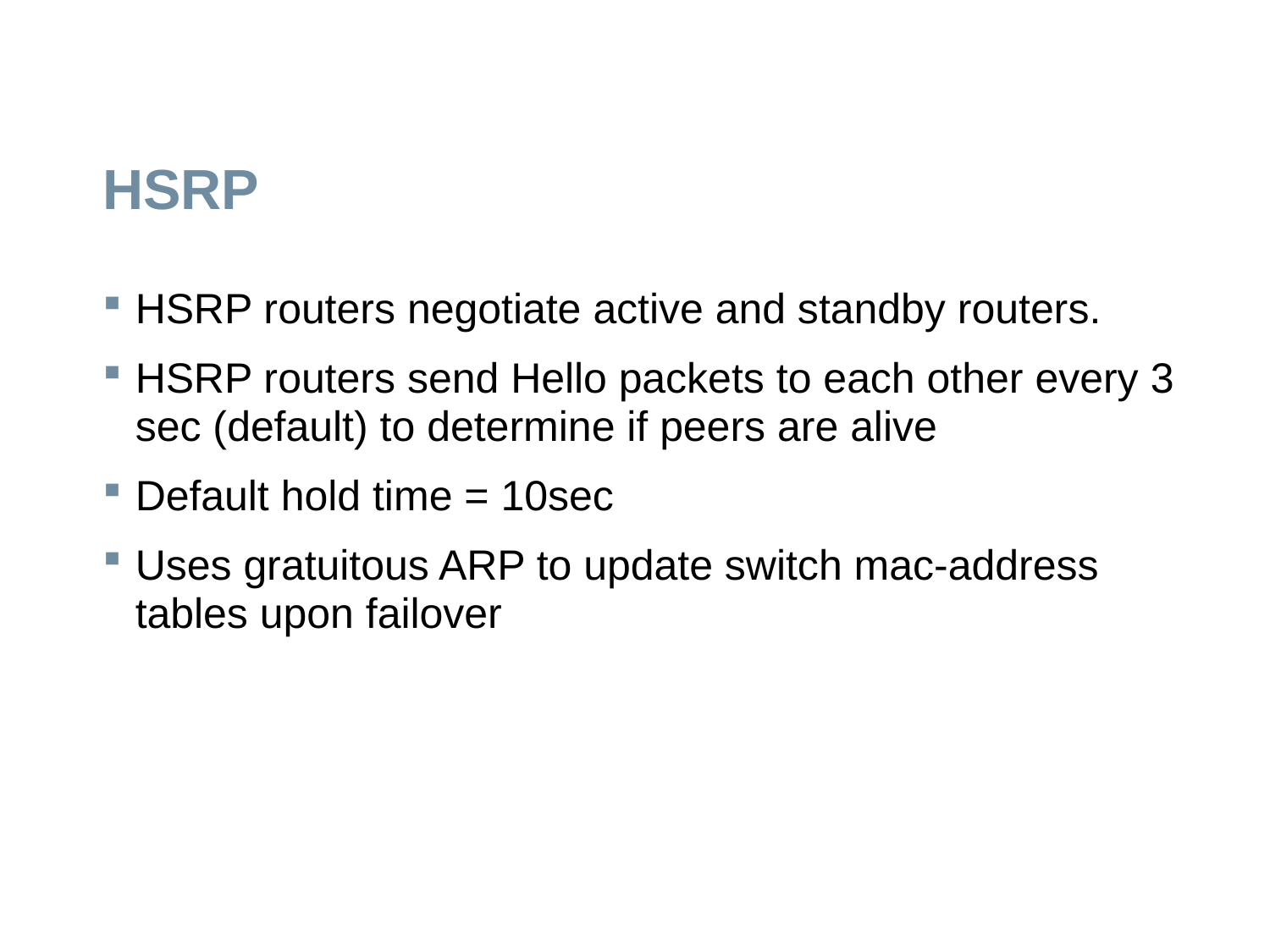

# HSRP
HSRP routers negotiate active and standby routers.
HSRP routers send Hello packets to each other every 3 sec (default) to determine if peers are alive
Default hold time = 10sec
Uses gratuitous ARP to update switch mac-address tables upon failover